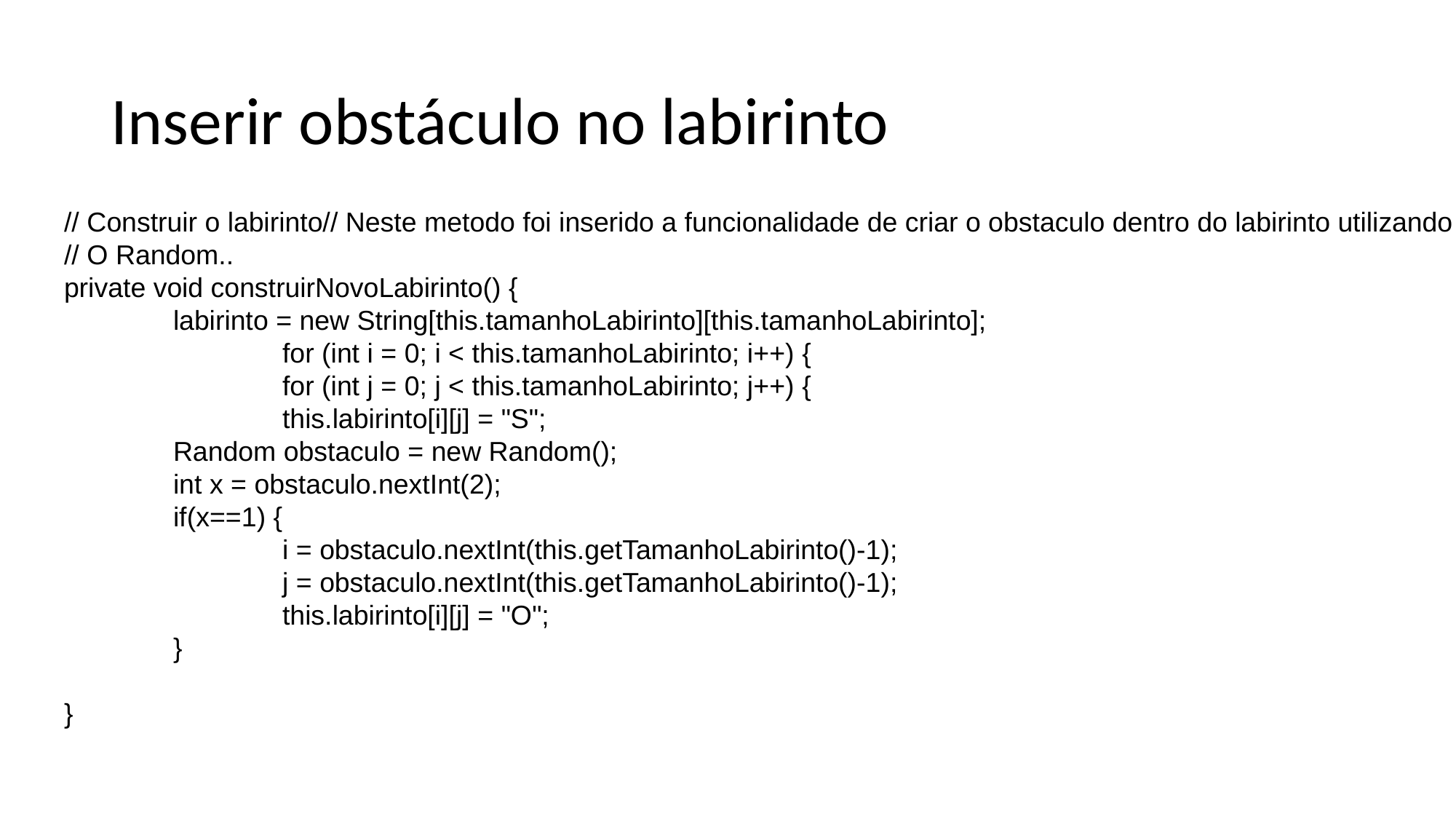

# Inserir obstáculo no labirinto
// Construir o labirinto// Neste metodo foi inserido a funcionalidade de criar o obstaculo dentro do labirinto utilizando
// O Random..
private void construirNovoLabirinto() {
	labirinto = new String[this.tamanhoLabirinto][this.tamanhoLabirinto];
		for (int i = 0; i < this.tamanhoLabirinto; i++) {
		for (int j = 0; j < this.tamanhoLabirinto; j++) {
		this.labirinto[i][j] = "S";
	Random obstaculo = new Random();
	int x = obstaculo.nextInt(2);
	if(x==1) {
		i = obstaculo.nextInt(this.getTamanhoLabirinto()-1);
		j = obstaculo.nextInt(this.getTamanhoLabirinto()-1);
		this.labirinto[i][j] = "O";
	}
}